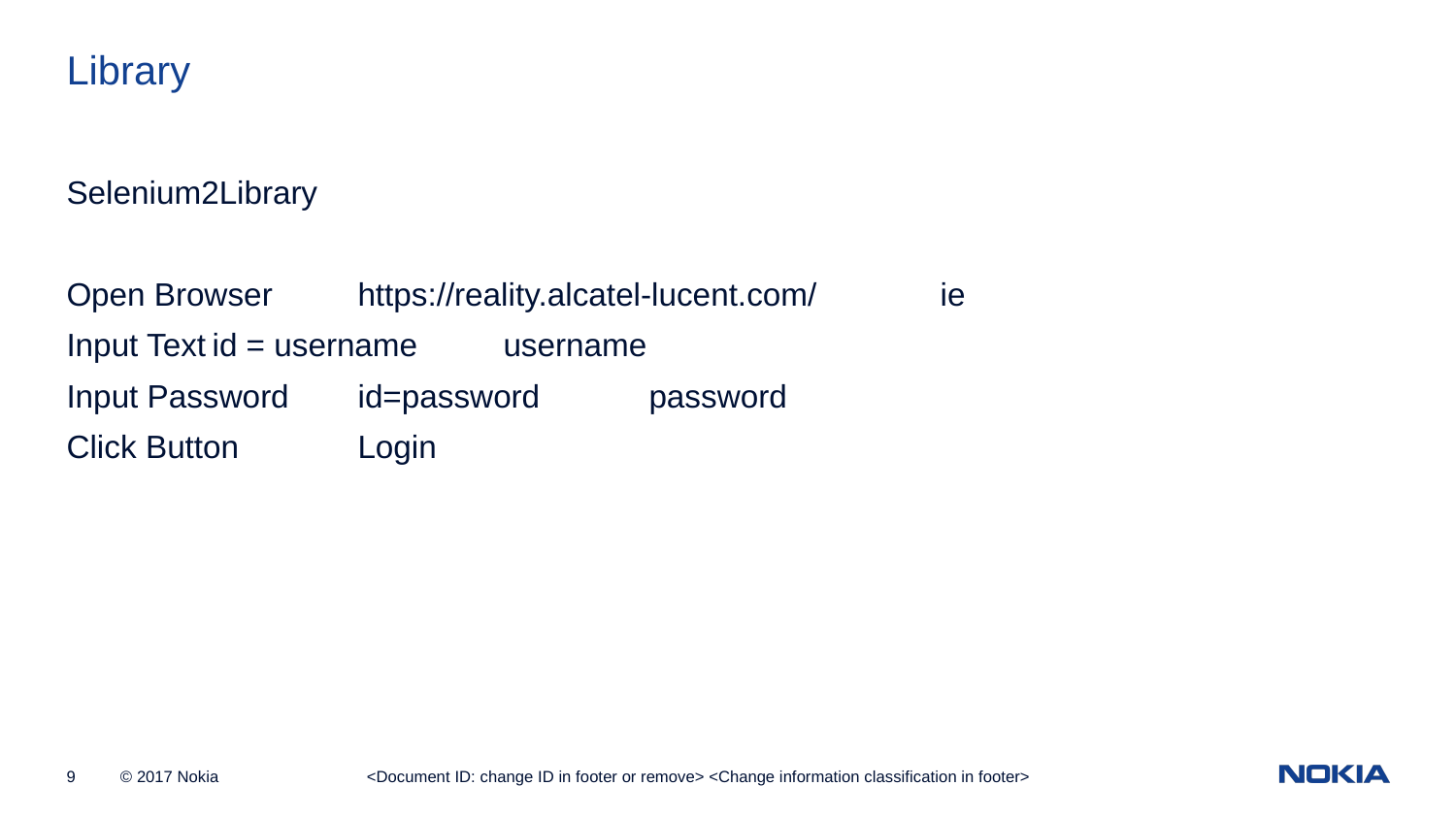

Library
Selenium2Library

Open Browser	https://reality.alcatel-lucent.com/	ie
Input Text	id = username	username
Input Password	id=password	password
Click Button	Login

<Document ID: change ID in footer or remove> <Change information classification in footer>